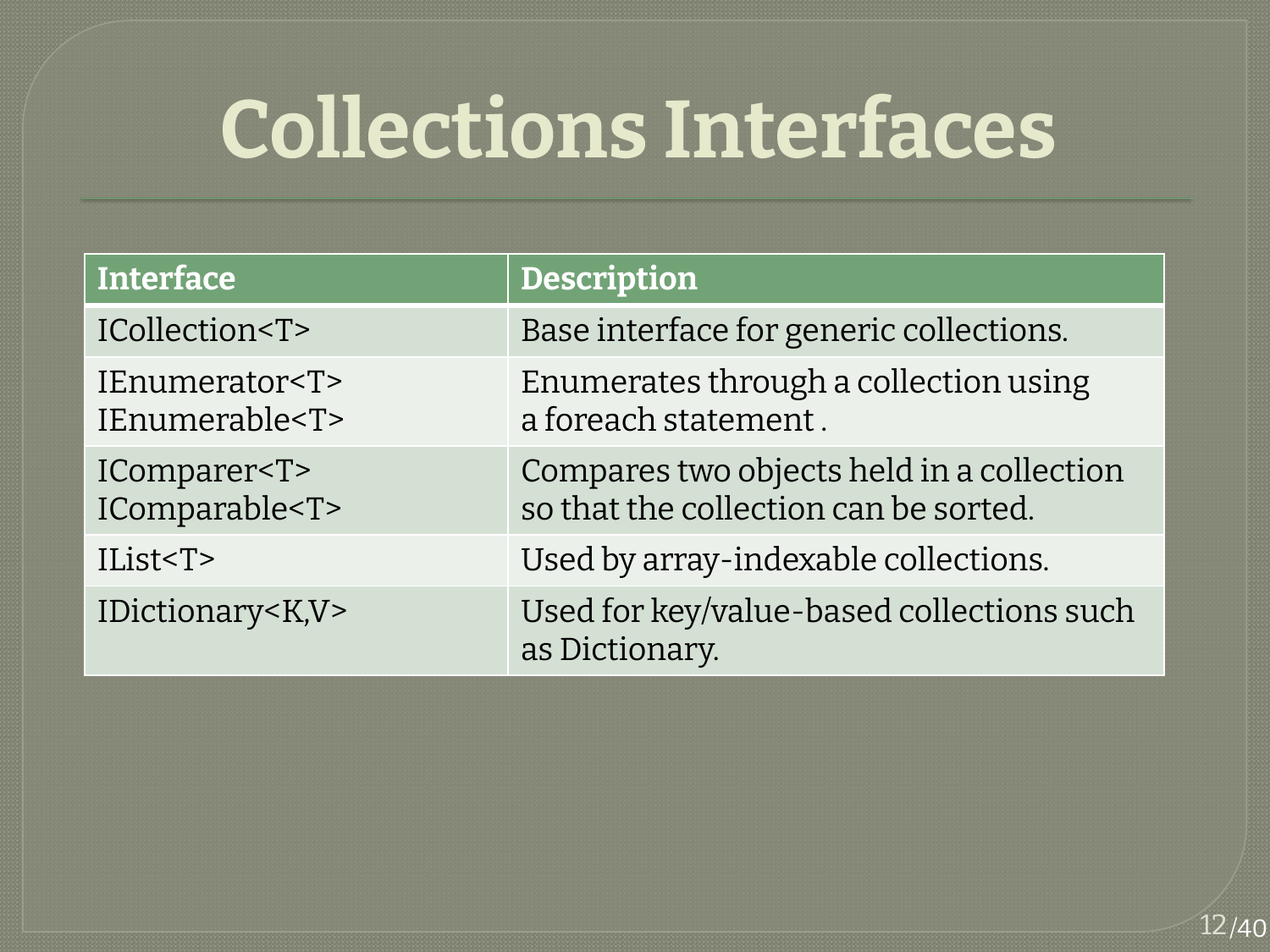

# Collections Interfaces
| Interface | Description |
| --- | --- |
| ICollection<T> | Base interface for generic collections. |
| IEnumerator<T> IEnumerable<T> | Enumerates through a collection using a foreach statement . |
| IComparer<T> IComparable<T> | Compares two objects held in a collection so that the collection can be sorted. |
| IList<T> | Used by array-indexable collections. |
| IDictionary<K,V> | Used for key/value-based collections such as Dictionary. |
12